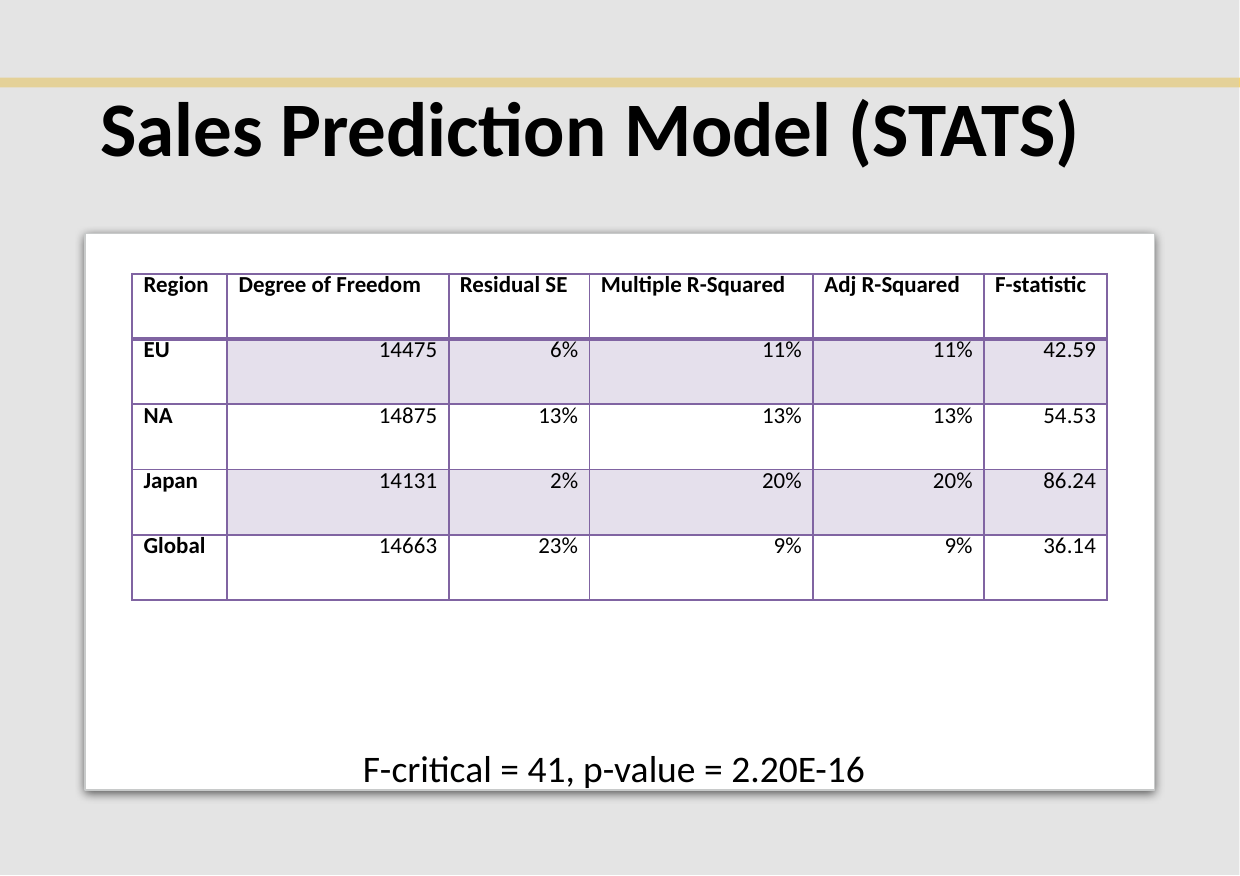

# Sales Prediction Model (STATS)

| Region | Degree of Freedom | Residual SE | Multiple R-Squared | Adj R-Squared | F-statistic |
| --- | --- | --- | --- | --- | --- |
| EU | 14475 | 6% | 11% | 11% | 42.59 |
| NA | 14875 | 13% | 13% | 13% | 54.53 |
| Japan | 14131 | 2% | 20% | 20% | 86.24 |
| Global | 14663 | 23% | 9% | 9% | 36.14 |
F-critical = 41, p-value = 2.20E-16